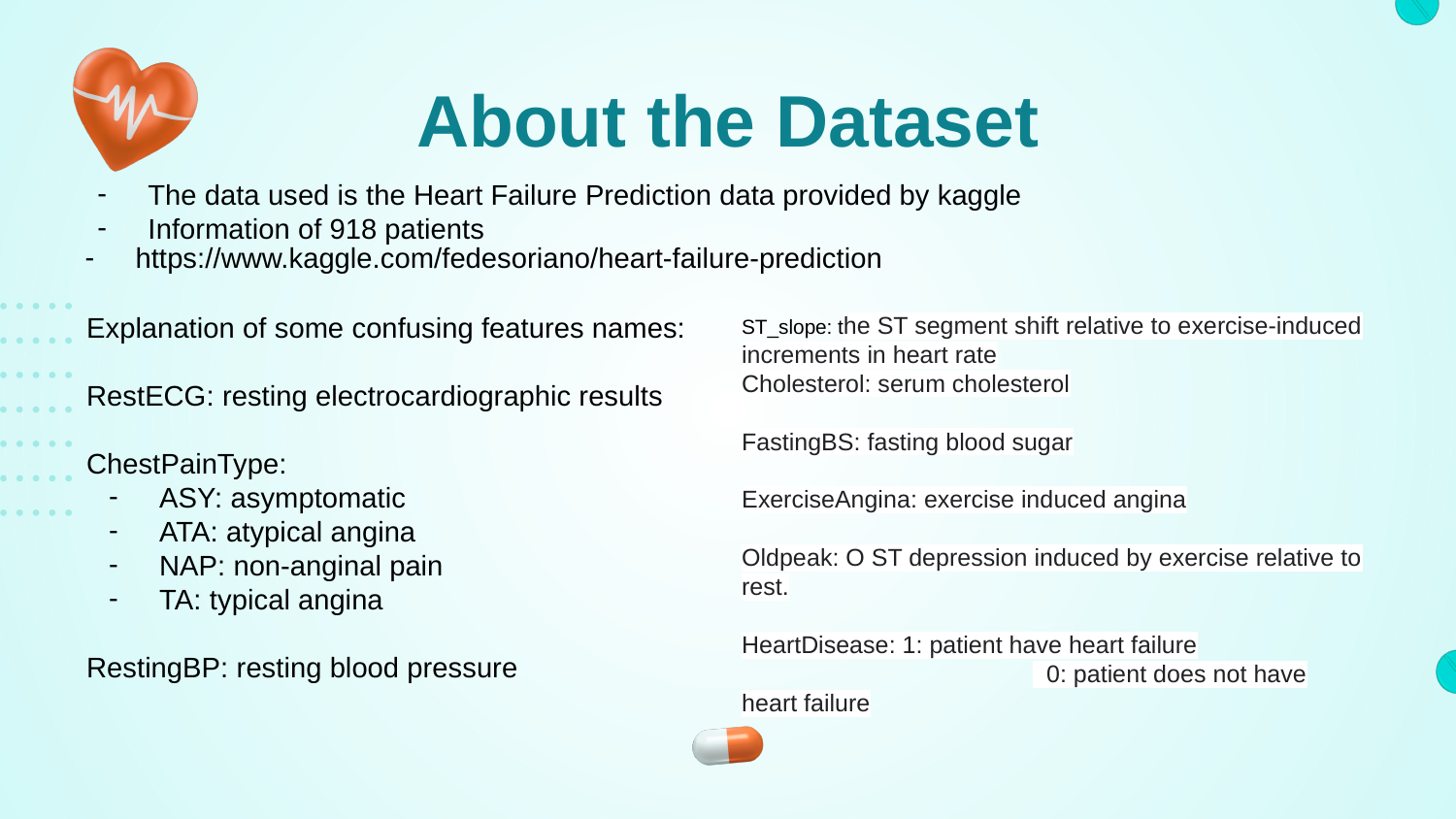

About the Dataset
The data used is the Heart Failure Prediction data provided by kaggle
Information of 918 patients
https://www.kaggle.com/fedesoriano/heart-failure-prediction

Explanation of some confusing features names:

RestECG: resting electrocardiographic results

ChestPainType:
ASY: asymptomatic
ATA: atypical angina
NAP: non-anginal pain
TA: typical angina

RestingBP: resting blood pressure

ST_slope: the ST segment shift relative to exercise-induced increments in heart rate
Cholesterol: serum cholesterol

FastingBS: fasting blood sugar

ExerciseAngina: exercise induced angina

Oldpeak: O ST depression induced by exercise relative to rest.

HeartDisease: 1: patient have heart failure
		  0: patient does not have heart failure